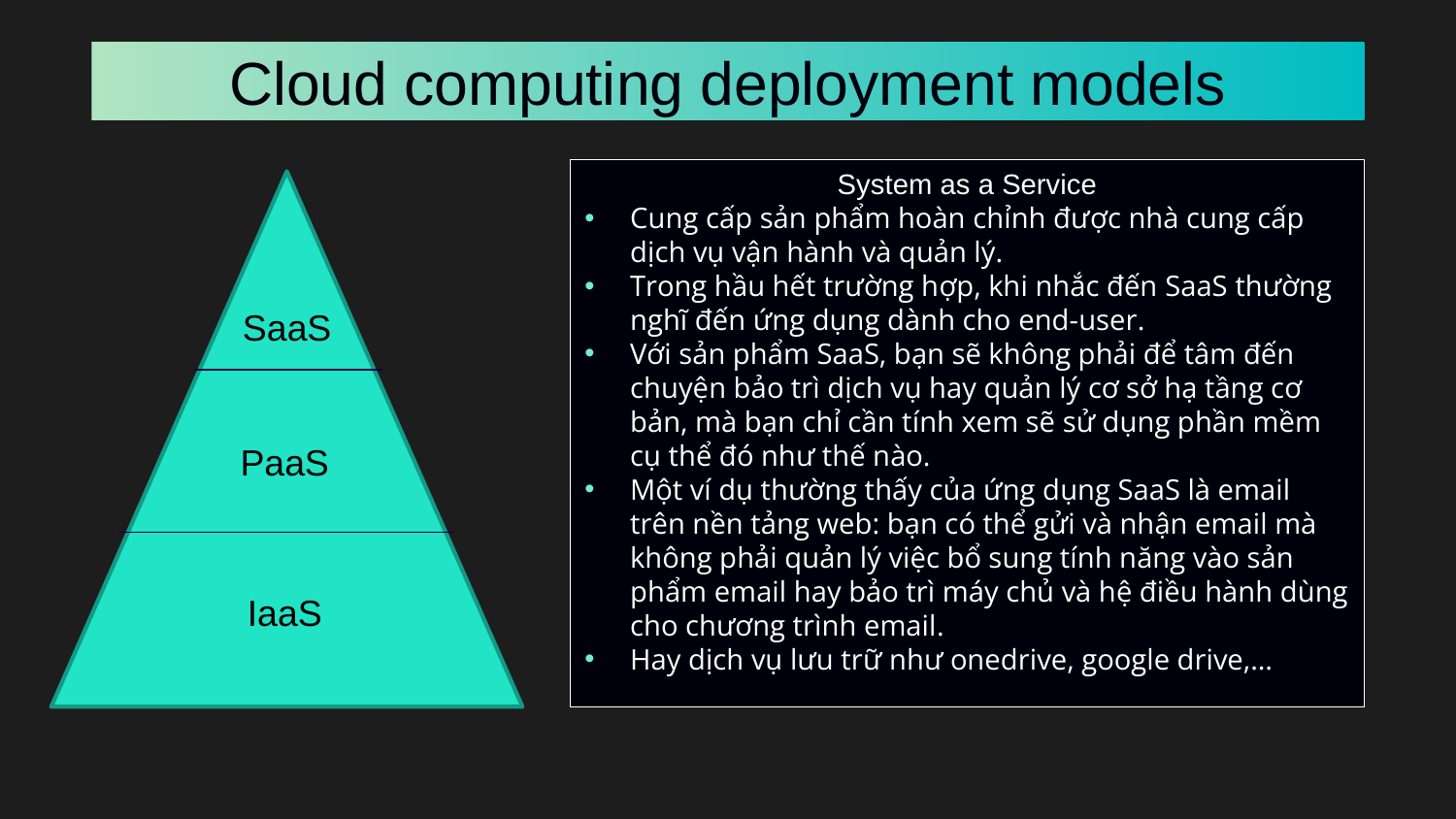

# Cloud computing deployment models

System as a Service
Cung cấp sản phẩm hoàn chỉnh được nhà cung cấp dịch vụ vận hành và quản lý.
Trong hầu hết trường hợp, khi nhắc đến SaaS thường nghĩ đến ứng dụng dành cho end-user.
Với sản phẩm SaaS, bạn sẽ không phải để tâm đến chuyện bảo trì dịch vụ hay quản lý cơ sở hạ tầng cơ bản, mà bạn chỉ cần tính xem sẽ sử dụng phần mềm cụ thể đó như thế nào.
Một ví dụ thường thấy của ứng dụng SaaS là email trên nền tảng web: bạn có thể gửi và nhận email mà không phải quản lý việc bổ sung tính năng vào sản phẩm email hay bảo trì máy chủ và hệ điều hành dùng cho chương trình email.
Hay dịch vụ lưu trữ như onedrive, google drive,…

SaaS
PaaS
IaaS